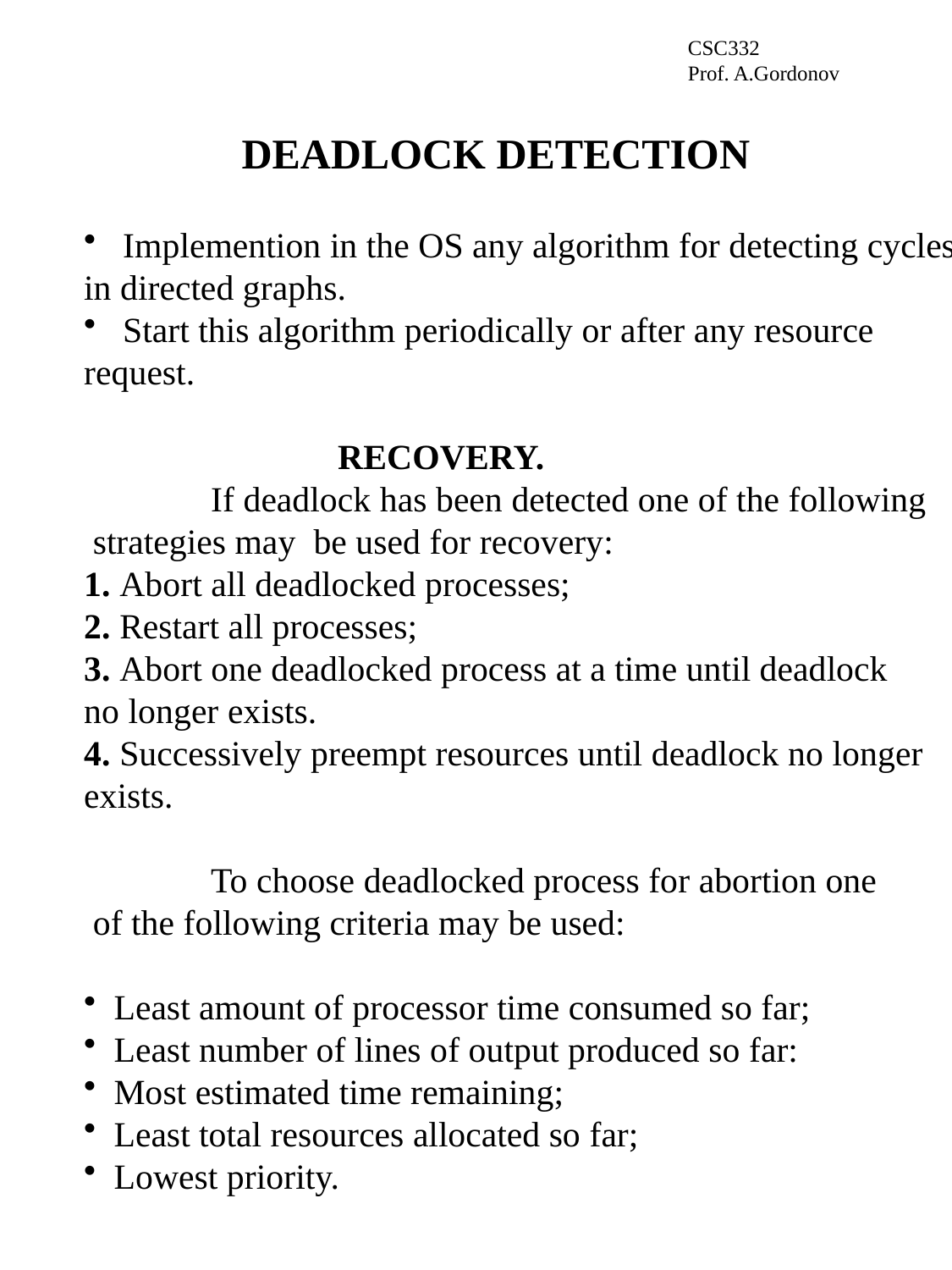

CSC332
Prof. A.Gordonov
# DEADLOCK DETECTION
 Implemention in the OS any algorithm for detecting cycles
in directed graphs.
 Start this algorithm periodically or after any resource
request.

		RECOVERY.
	If deadlock has been detected one of the following
 strategies may  be used for recovery:
1. Abort all deadlocked processes;
2. Restart all processes;
3. Abort one deadlocked process at a time until deadlock
no longer exists.
4. Successively preempt resources until deadlock no longer
exists.

	To choose deadlocked process for abortion one
 of the following criteria may be used:

Least amount of processor time consumed so far;
Least number of lines of output produced so far:
Most estimated time remaining;
Least total resources allocated so far;
Lowest priority.